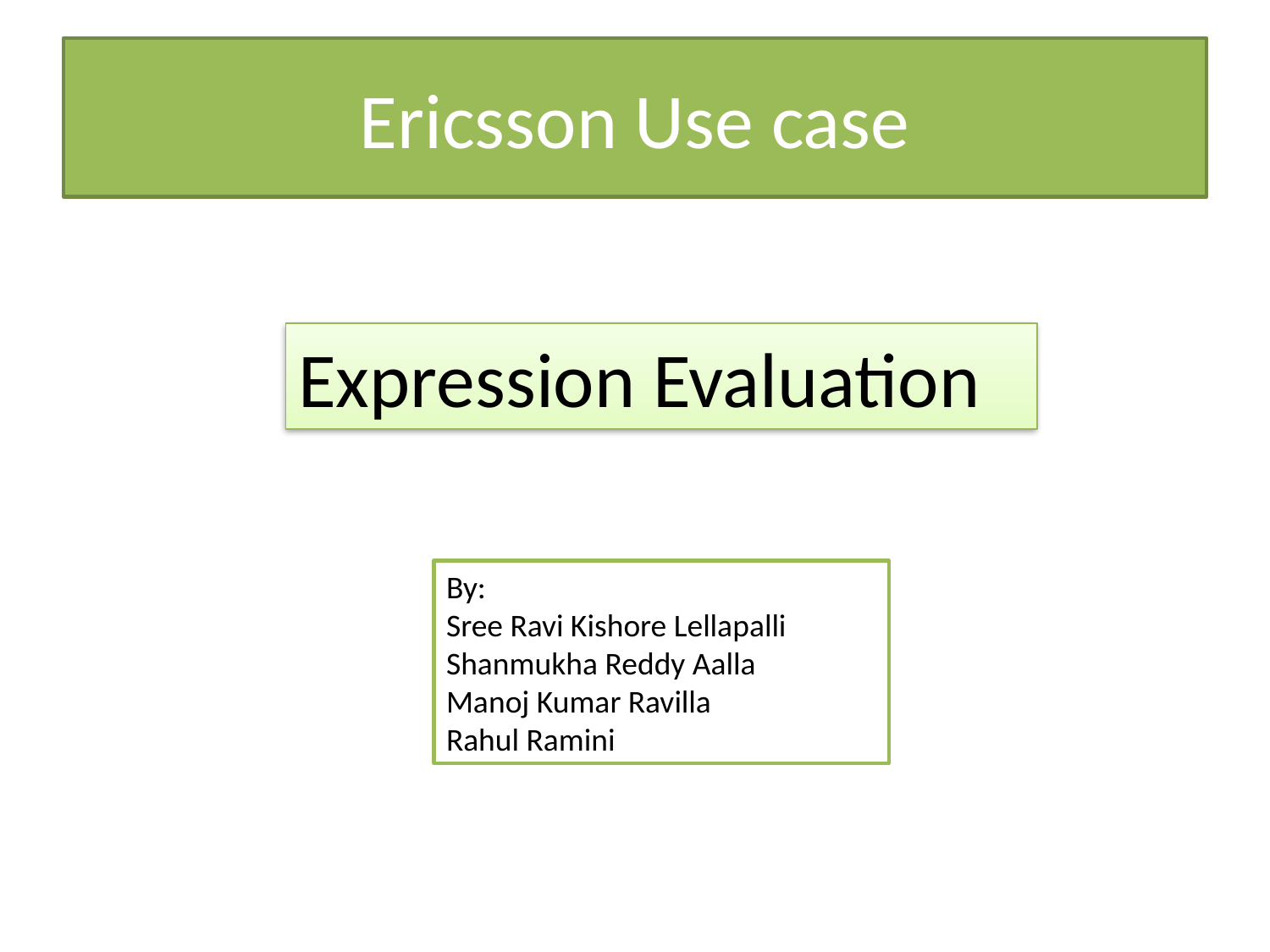

# Ericsson Use case
Expression Evaluation
By:
Sree Ravi Kishore Lellapalli
Shanmukha Reddy Aalla
Manoj Kumar Ravilla
Rahul Ramini